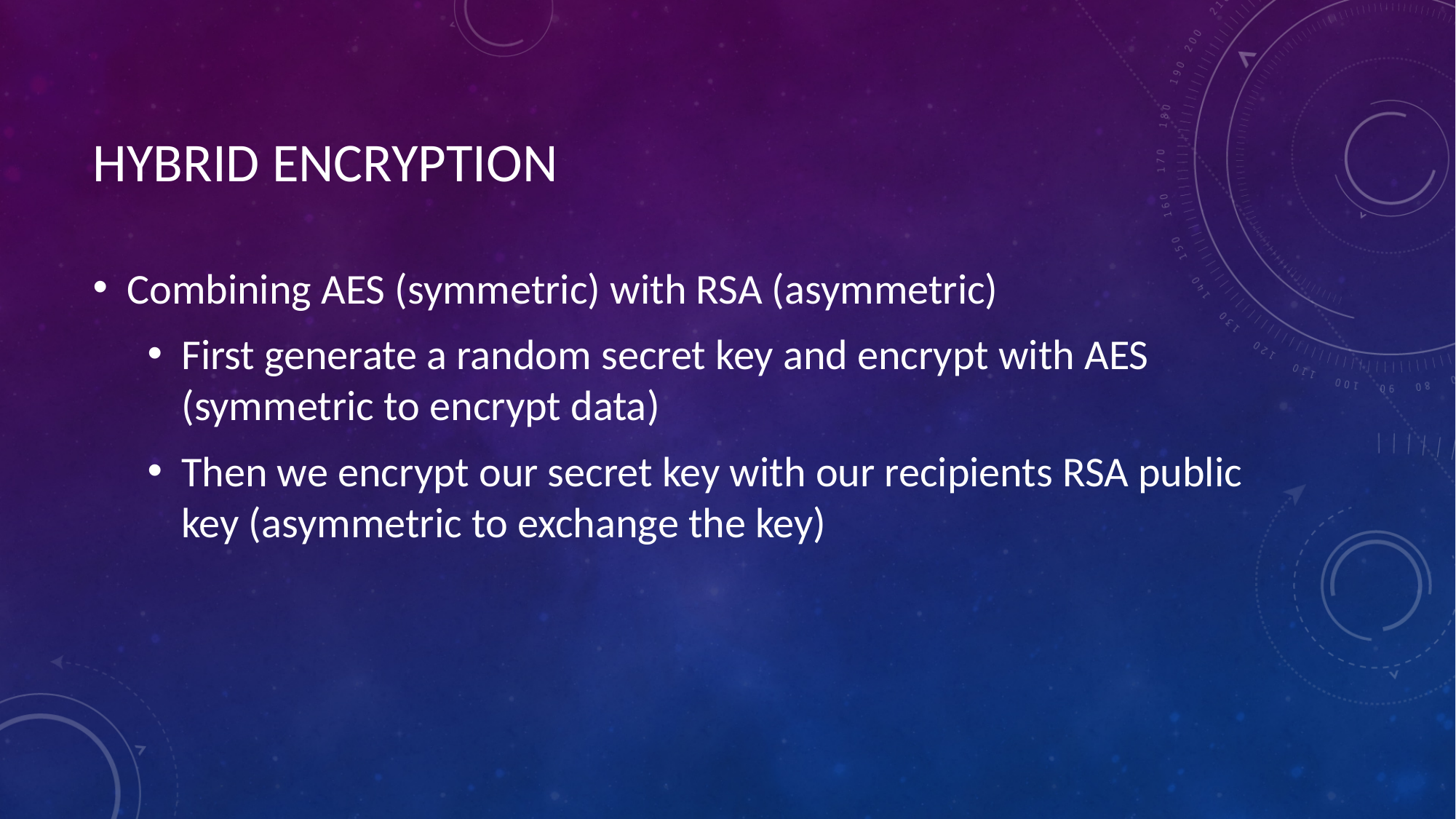

# Hybrid encryption
Combining AES (symmetric) with RSA (asymmetric)
First generate a random secret key and encrypt with AES (symmetric to encrypt data)
Then we encrypt our secret key with our recipients RSA public key (asymmetric to exchange the key)